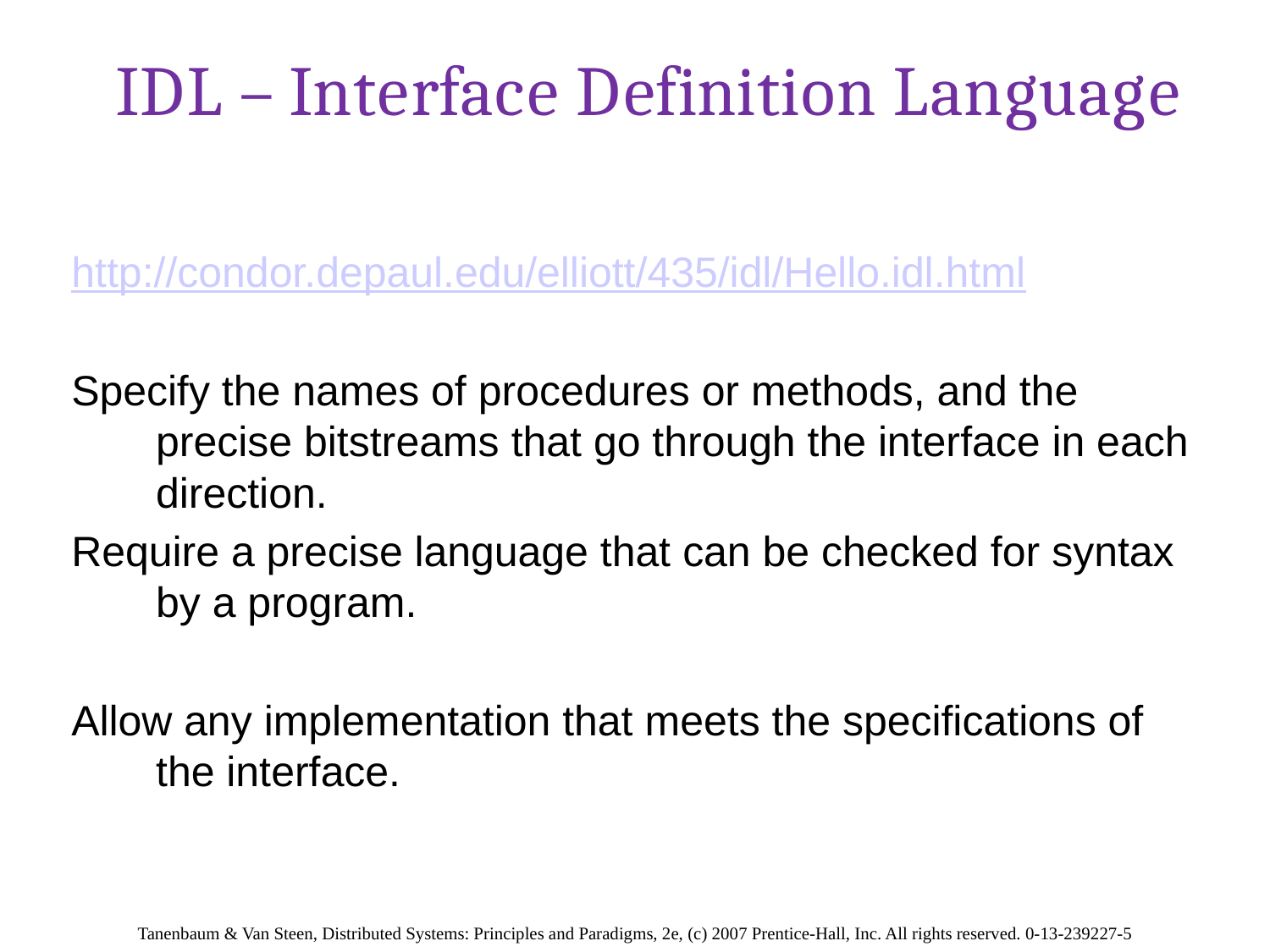

# IDL – Interface Definition Language

http://condor.depaul.edu/elliott/435/idl/Hello.idl.html

Specify the names of procedures or methods, and the precise bitstreams that go through the interface in each direction.
Require a precise language that can be checked for syntax by a program.

Allow any implementation that meets the specifications of the interface.
Tanenbaum & Van Steen, Distributed Systems: Principles and Paradigms, 2e, (c) 2007 Prentice-Hall, Inc. All rights reserved. 0-13-239227-5